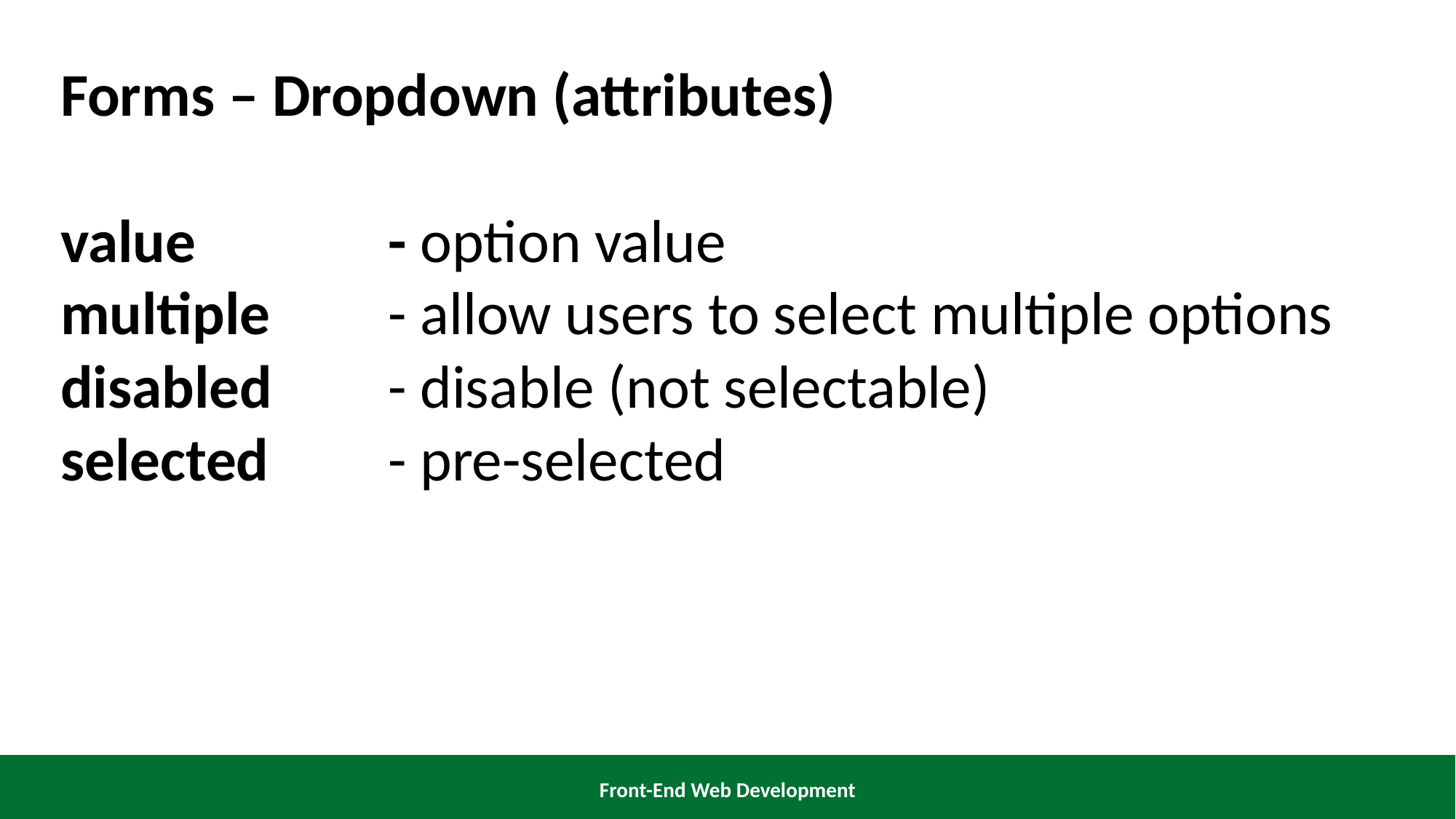

Forms – Dropdown (attributes)

value		- option value
multiple		- allow users to select multiple options
disabled		- disable (not selectable)
selected		- pre-selected